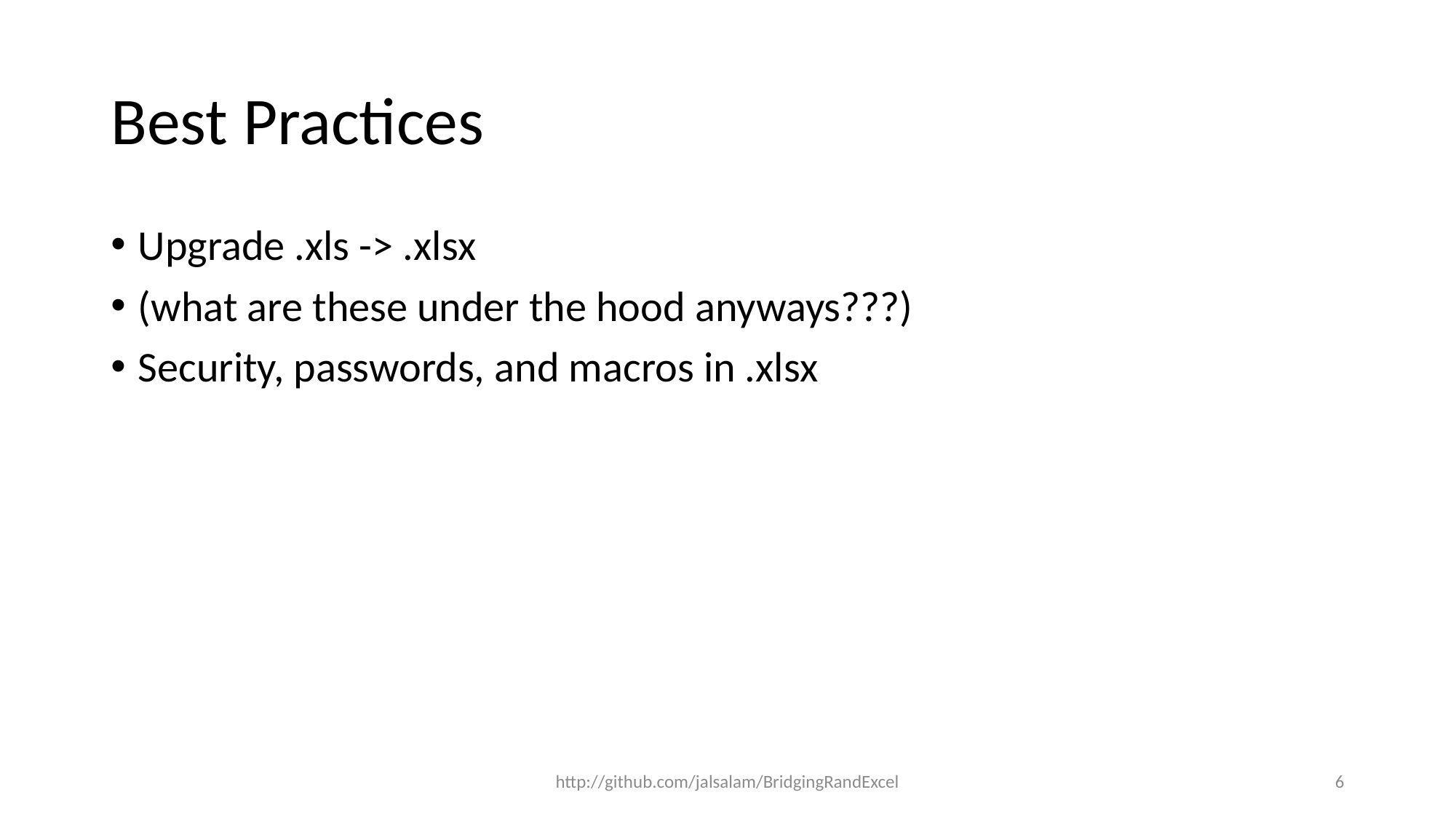

# Best Practices
Upgrade .xls -> .xlsx
(what are these under the hood anyways???)
Security, passwords, and macros in .xlsx
http://github.com/jalsalam/BridgingRandExcel
6